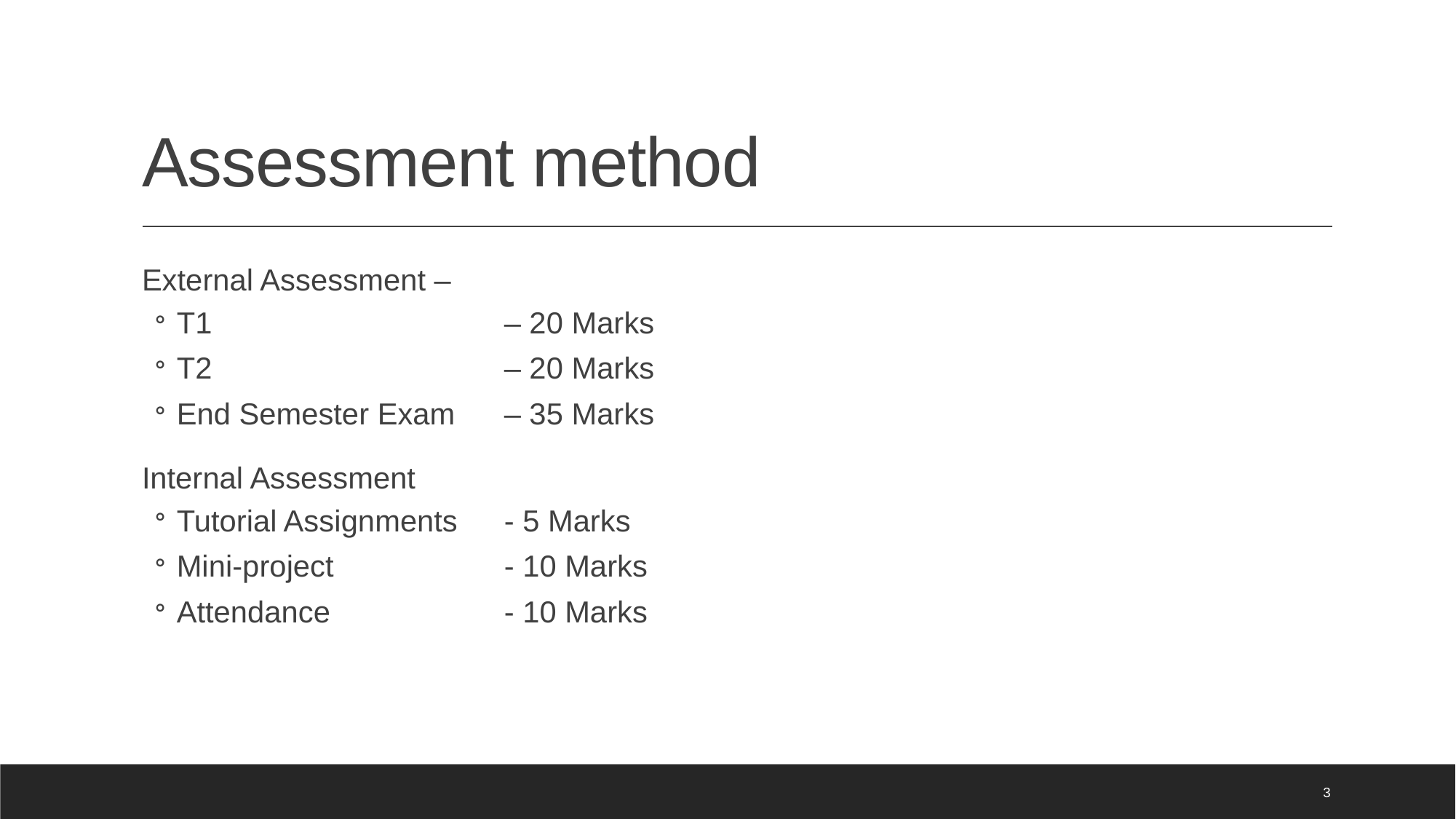

# Assessment method
External Assessment –
T1 			– 20 Marks
T2 			– 20 Marks
End Semester Exam 	– 35 Marks
Internal Assessment
Tutorial Assignments 	- 5 Marks
Mini-project		- 10 Marks
Attendance		- 10 Marks
3